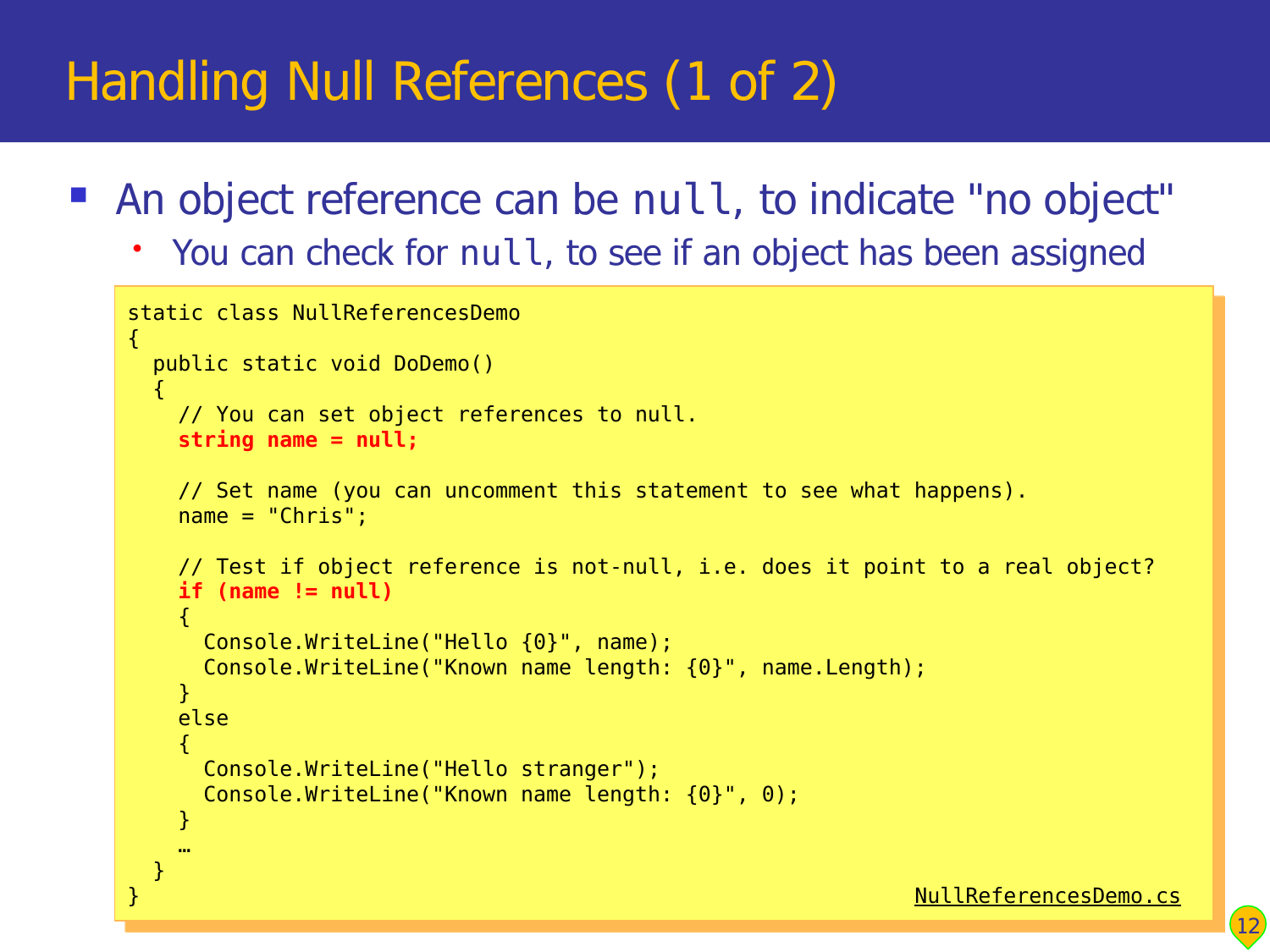

# Handling Null References (1 of 2)
An object reference can be null, to indicate "no object"
You can check for null, to see if an object has been assigned
static class NullReferencesDemo
{
  public static void DoDemo()
  {
    // You can set object references to null.
    string name = null;

    // Set name (you can uncomment this statement to see what happens).
    name = "Chris";

    // Test if object reference is not-null, i.e. does it point to a real object?
    if (name != null)
    {
      Console.WriteLine("Hello {0}", name);
      Console.WriteLine("Known name length: {0}", name.Length);
    }
    else
    {
      Console.WriteLine("Hello stranger");
      Console.WriteLine("Known name length: {0}", 0);
    }
    …
  }
}                                                             NullReferencesDemo.cs
12